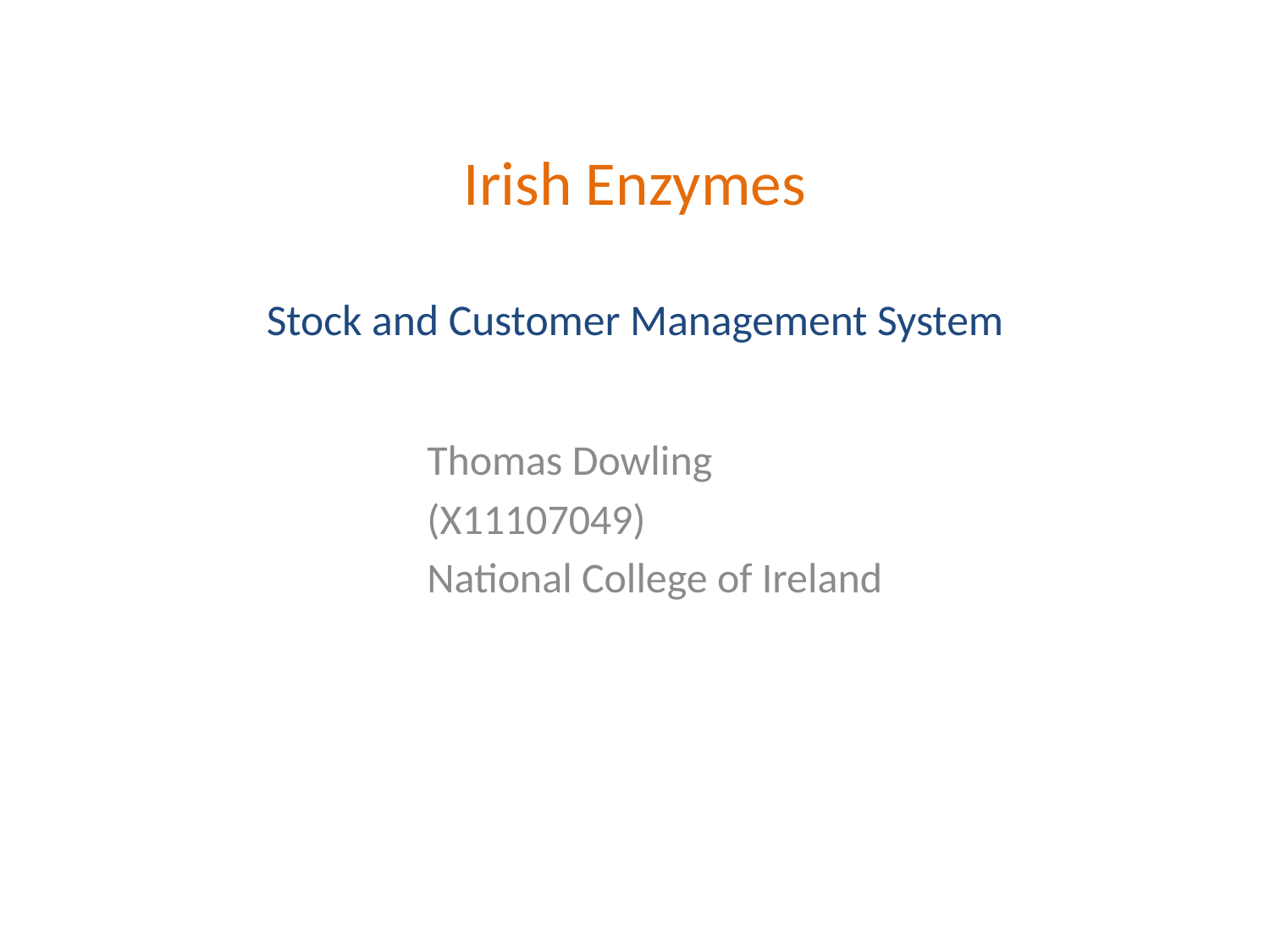

# Irish Enzymes Stock and Customer Management System
Thomas Dowling
(X11107049)
National College of Ireland